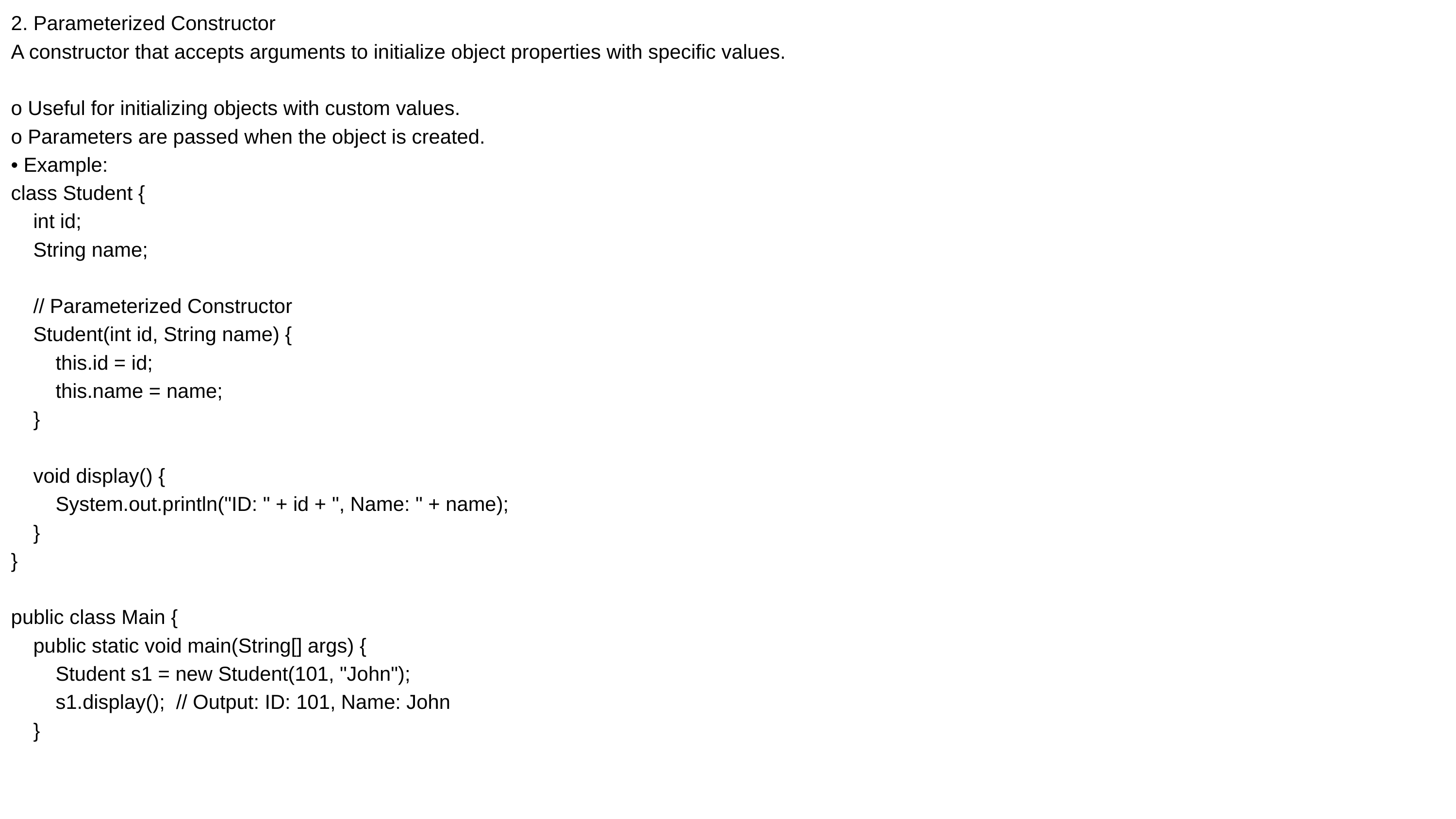

2. Parameterized Constructor
A constructor that accepts arguments to initialize object properties with specific values.

o Useful for initializing objects with custom values.
o Parameters are passed when the object is created.
• Example:
class Student {
    int id;
    String name;

    // Parameterized Constructor
    Student(int id, String name) {
        this.id = id;
        this.name = name;
    }

    void display() {
        System.out.println("ID: " + id + ", Name: " + name);
    }
}

public class Main {
    public static void main(String[] args) {
        Student s1 = new Student(101, "John");
        s1.display();  // Output: ID: 101, Name: John
    }